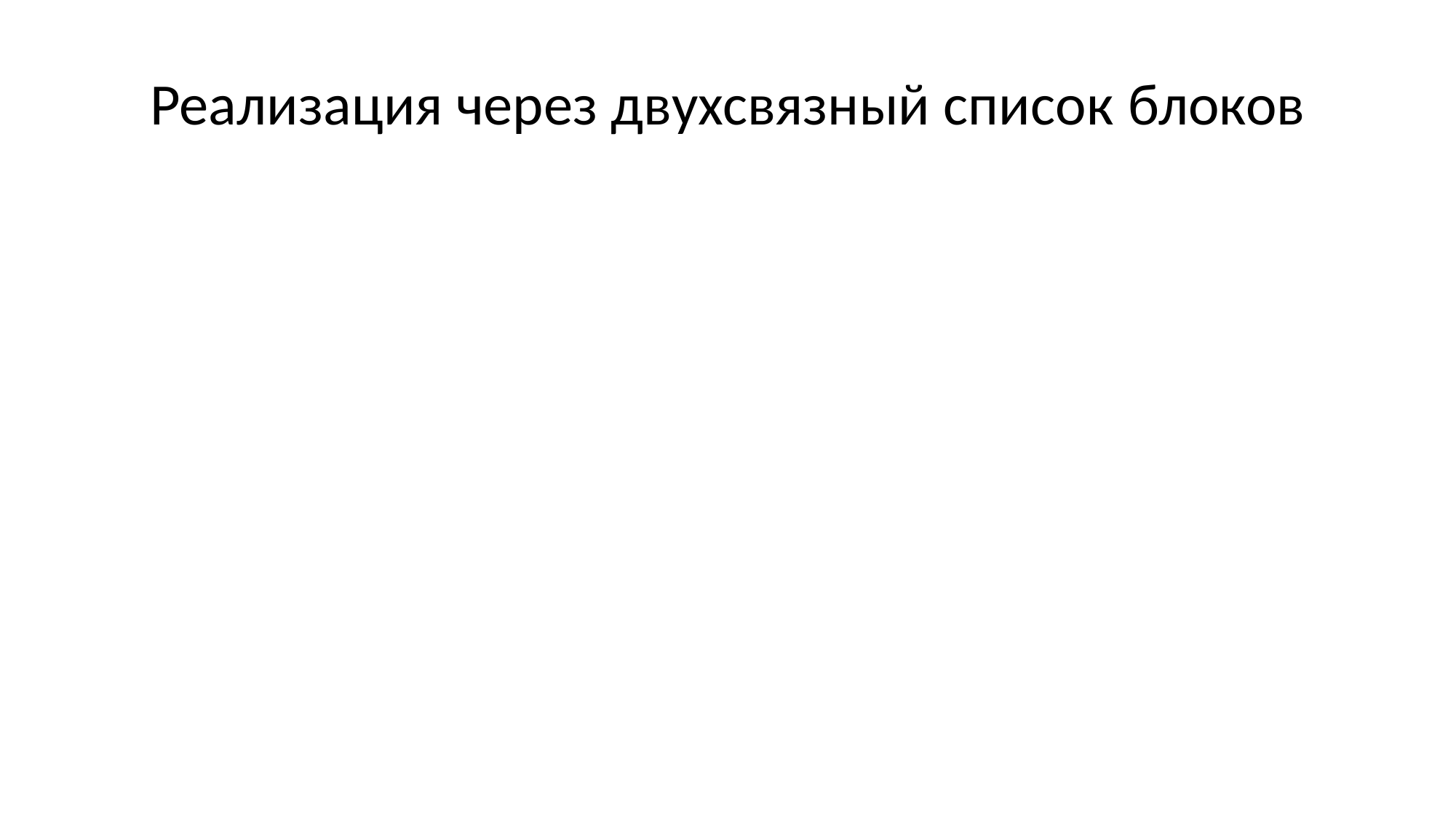

# Реализация через двухсвязный список блоков

struct TDequeue {
    TList ValueBlocks;
    TItem FrontBlock, BackBlock;
    int FrontBlockBegin;
    int BackBlockEnd;
};

typedef struct TDequeue TDequeue;

экономия памяти на связях с соседями
ускорение добавления/удаления элементов

BackBlock
FrontBlock

блок элементов
блок элементов
блок элементов
блок элементов
BackBlockEnd
FrontBlockBegin